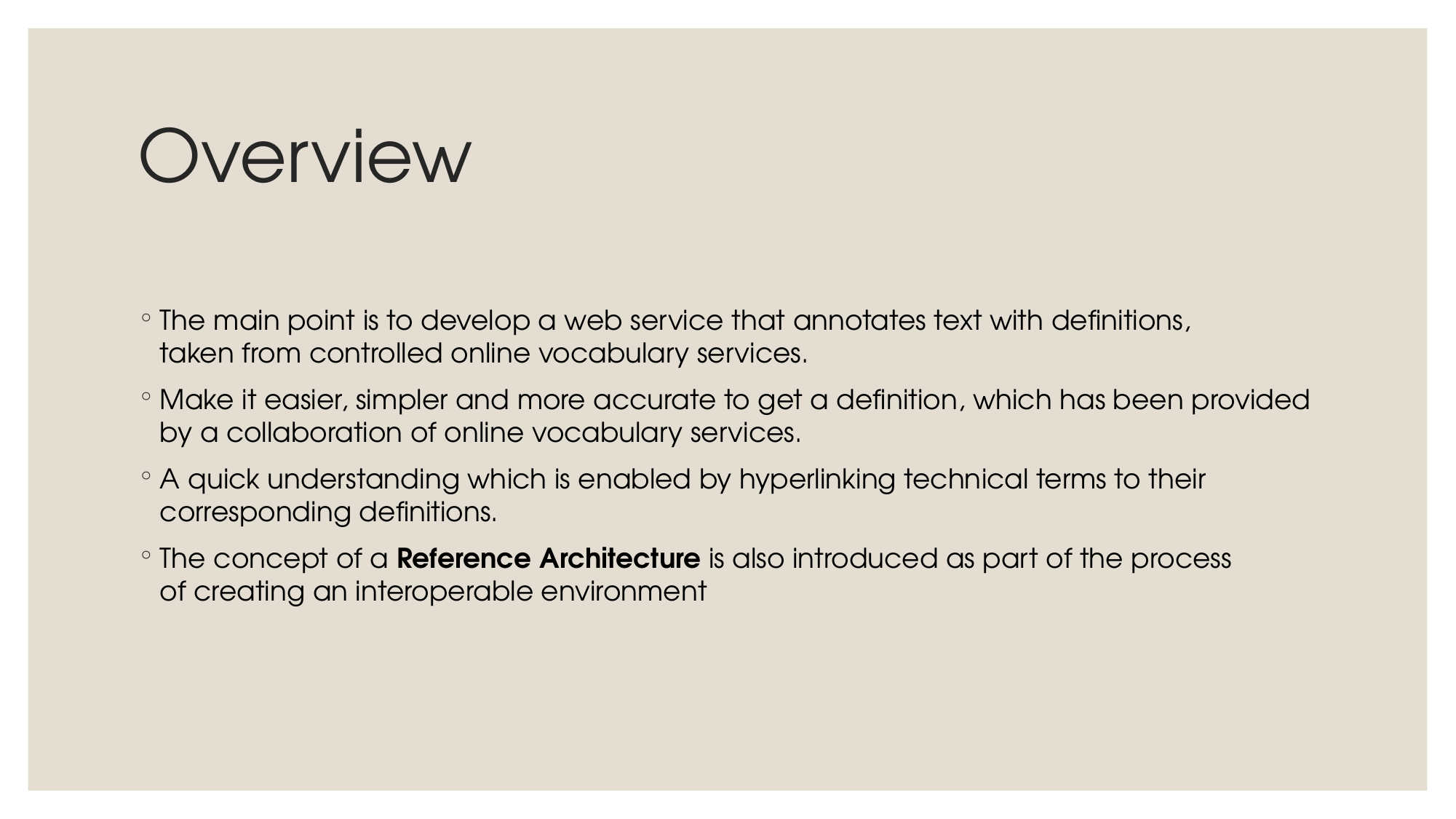

# Overview

The main point is to develop a web service that annotates text with definitions, taken from controlled online vocabulary services.
Make it easier, simpler and more accurate to get a definition, which has been provided by a collaboration of online vocabulary services.
A quick understanding which is enabled by hyperlinking technical terms to their corresponding definitions.
The concept of a Reference Architecture is also introduced as part of the process of creating an interoperable environment